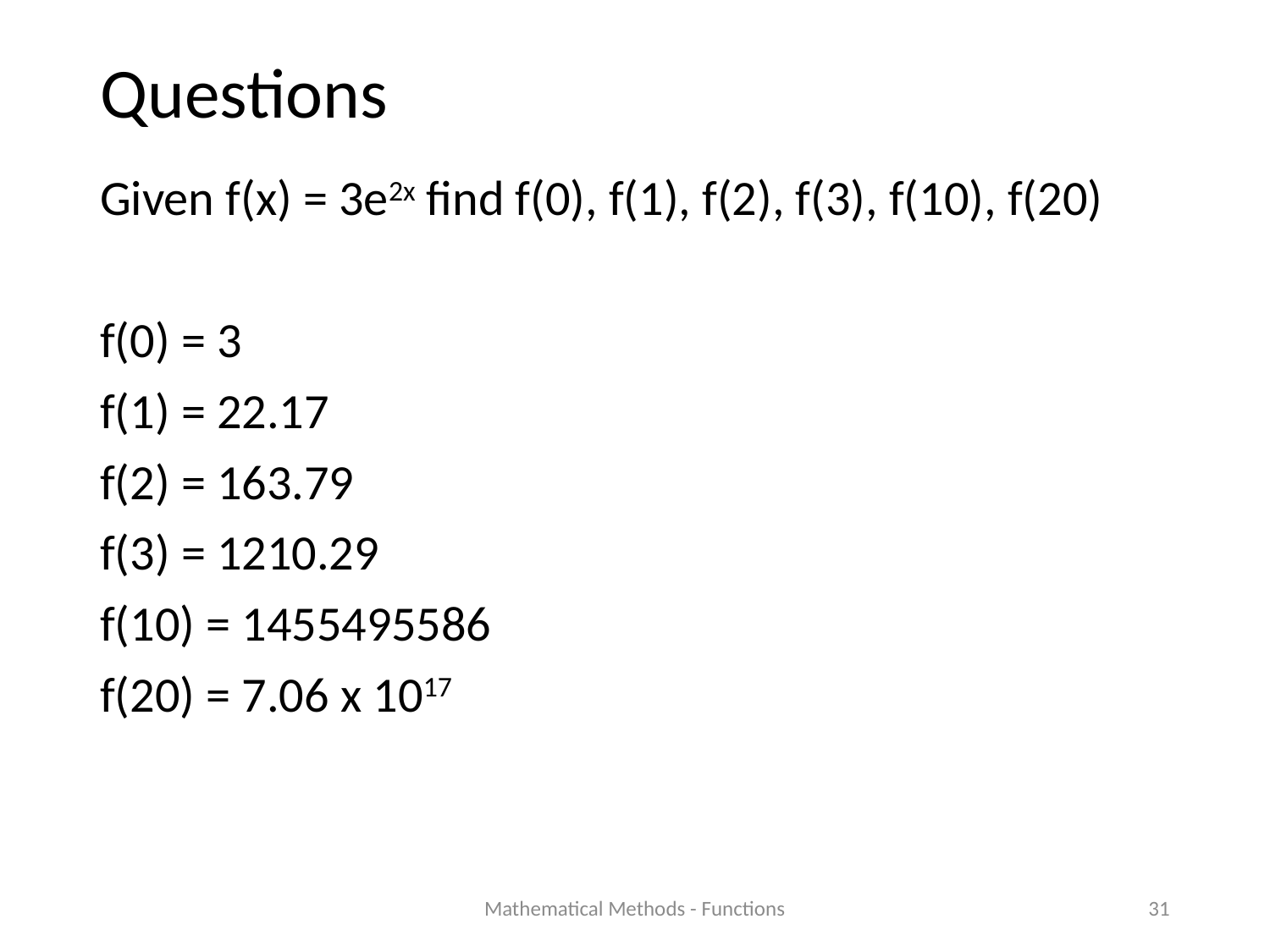

# Questions
Given f(x) = 3e2x find f(0), f(1), f(2), f(3), f(10), f(20)

f(0) = 3
f(1) = 22.17
f(2) = 163.79
f(3) = 1210.29
f(10) = 1455495586
f(20) = 7.06 x 1017
Mathematical Methods - Functions
31